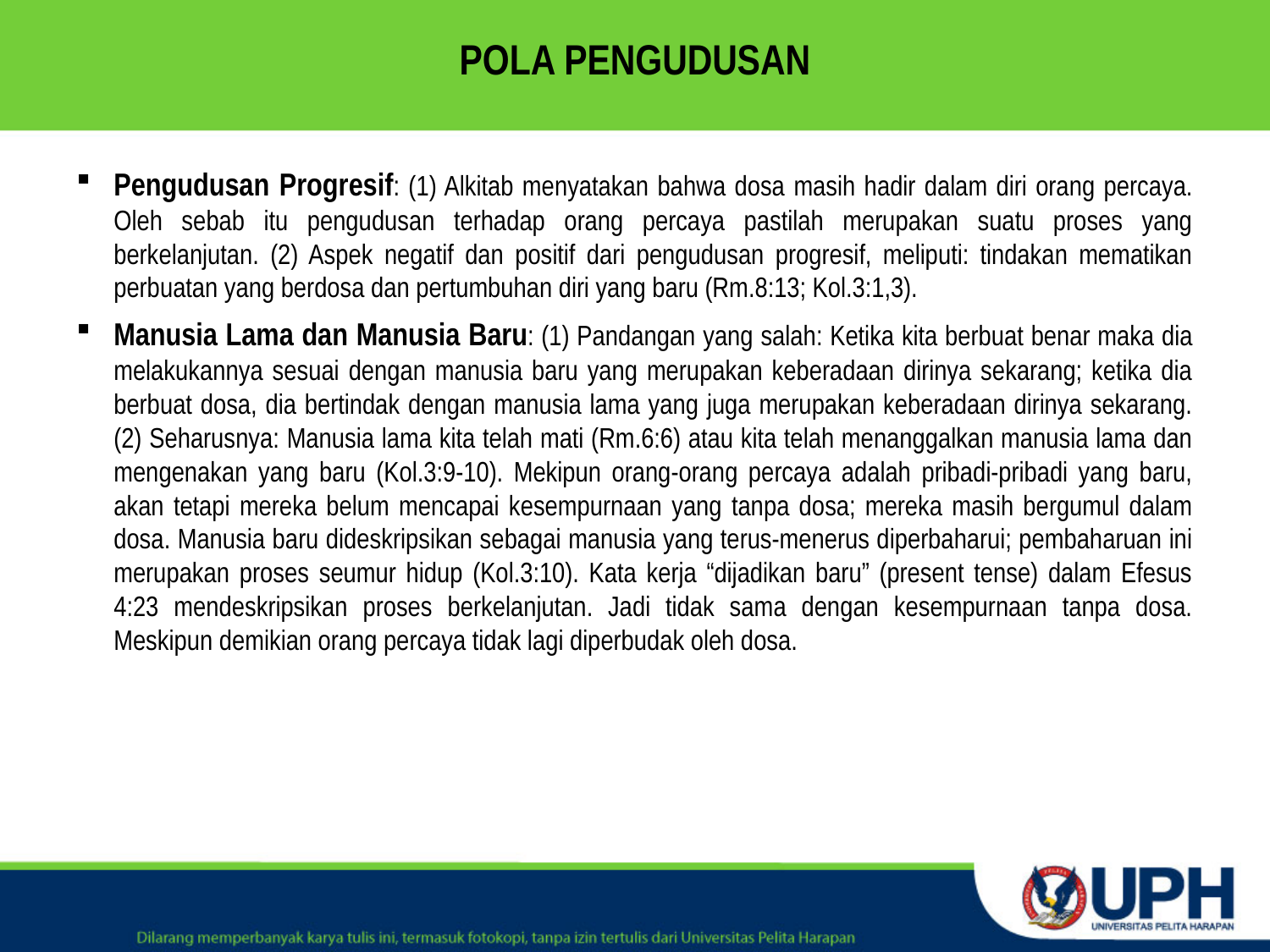

# POLA PENGUDUSAN
Pengudusan Progresif: (1) Alkitab menyatakan bahwa dosa masih hadir dalam diri orang percaya. Oleh sebab itu pengudusan terhadap orang percaya pastilah merupakan suatu proses yang berkelanjutan. (2) Aspek negatif dan positif dari pengudusan progresif, meliputi: tindakan mematikan perbuatan yang berdosa dan pertumbuhan diri yang baru (Rm.8:13; Kol.3:1,3).
Manusia Lama dan Manusia Baru: (1) Pandangan yang salah: Ketika kita berbuat benar maka dia melakukannya sesuai dengan manusia baru yang merupakan keberadaan dirinya sekarang; ketika dia berbuat dosa, dia bertindak dengan manusia lama yang juga merupakan keberadaan dirinya sekarang. (2) Seharusnya: Manusia lama kita telah mati (Rm.6:6) atau kita telah menanggalkan manusia lama dan mengenakan yang baru (Kol.3:9-10). Mekipun orang-orang percaya adalah pribadi-pribadi yang baru, akan tetapi mereka belum mencapai kesempurnaan yang tanpa dosa; mereka masih bergumul dalam dosa. Manusia baru dideskripsikan sebagai manusia yang terus-menerus diperbaharui; pembaharuan ini merupakan proses seumur hidup (Kol.3:10). Kata kerja “dijadikan baru” (present tense) dalam Efesus 4:23 mendeskripsikan proses berkelanjutan. Jadi tidak sama dengan kesempurnaan tanpa dosa. Meskipun demikian orang percaya tidak lagi diperbudak oleh dosa.